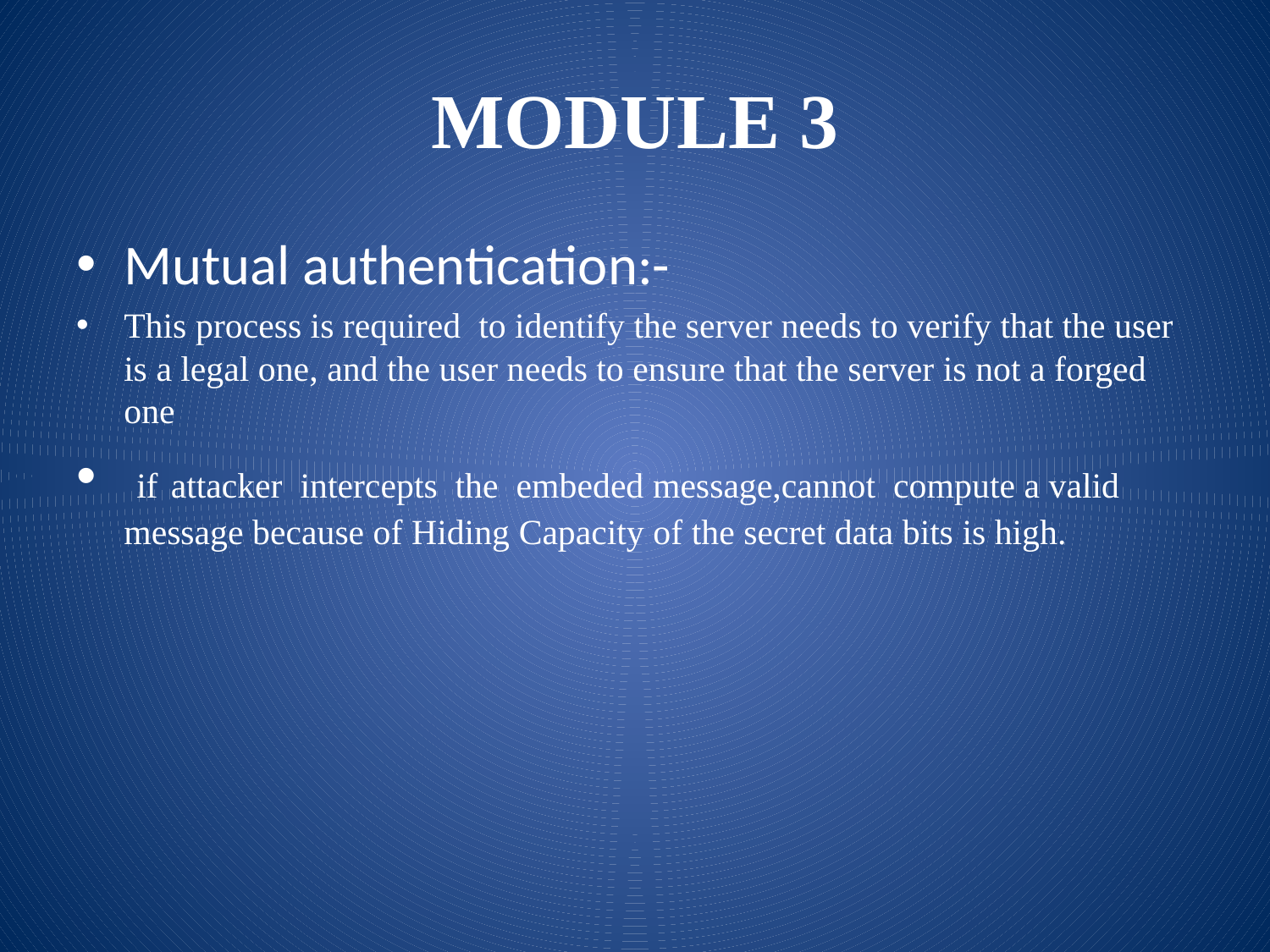

# MODULE 3
Mutual authentication:-
This process is required  to identify the server needs to verify that the user is a legal one, and the user needs to ensure that the server is not a forged one
 if attacker  intercepts  the  embeded message,cannot  compute a valid message because of Hiding Capacity of the secret data bits is high.